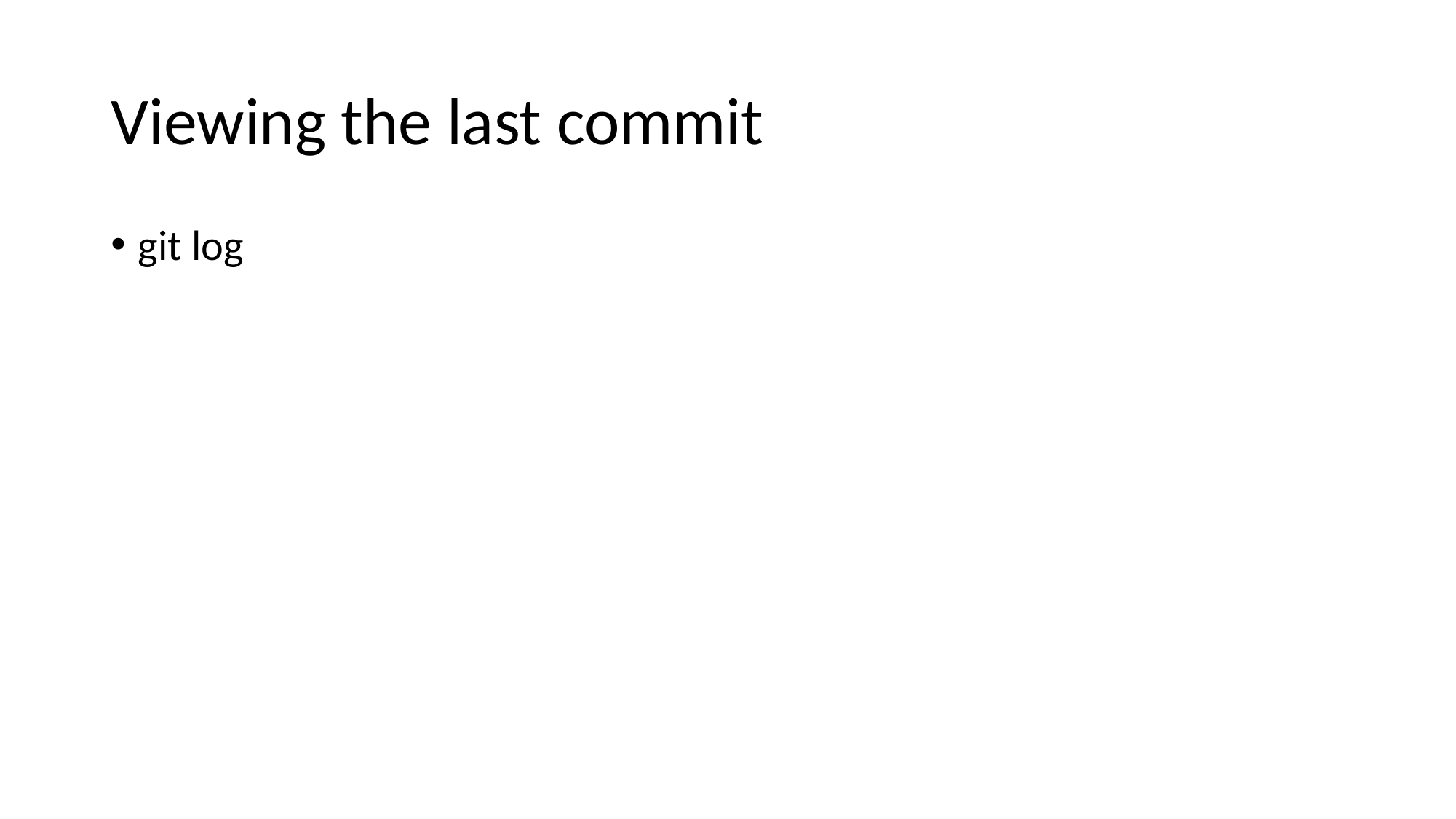

# Viewing the last commit
git log